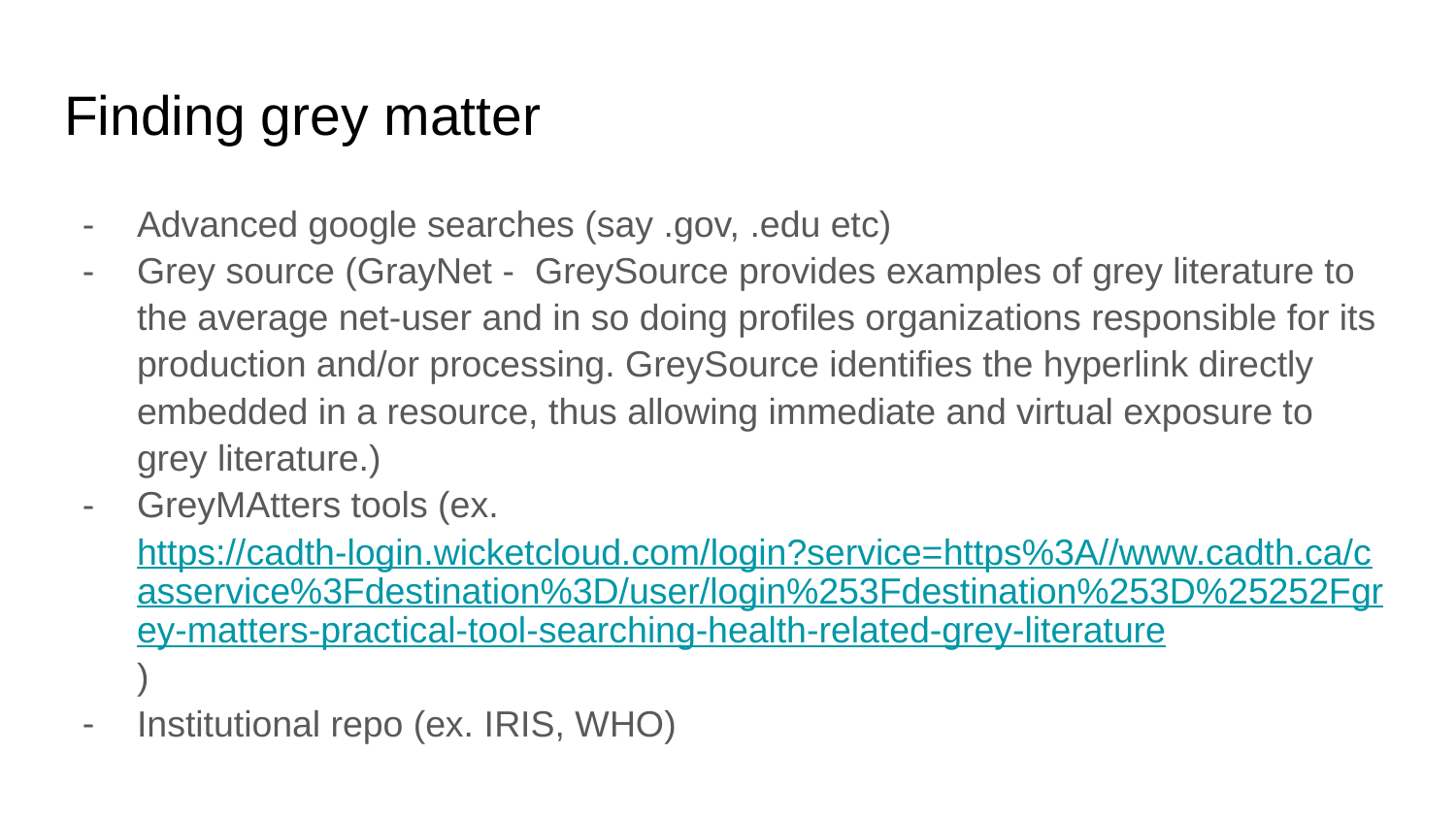

# Finding grey matter
Advanced google searches (say .gov, .edu etc)
Grey source (GrayNet -  GreySource provides examples of grey literature to the average net-user and in so doing profiles organizations responsible for its production and/or processing. GreySource identifies the hyperlink directly embedded in a resource, thus allowing immediate and virtual exposure to grey literature.)
GreyMAtters tools (ex. https://cadth-login.wicketcloud.com/login?service=https%3A//www.cadth.ca/casservice%3Fdestination%3D/user/login%253Fdestination%253D%25252Fgrey-matters-practical-tool-searching-health-related-grey-literature)
Institutional repo (ex. IRIS, WHO)